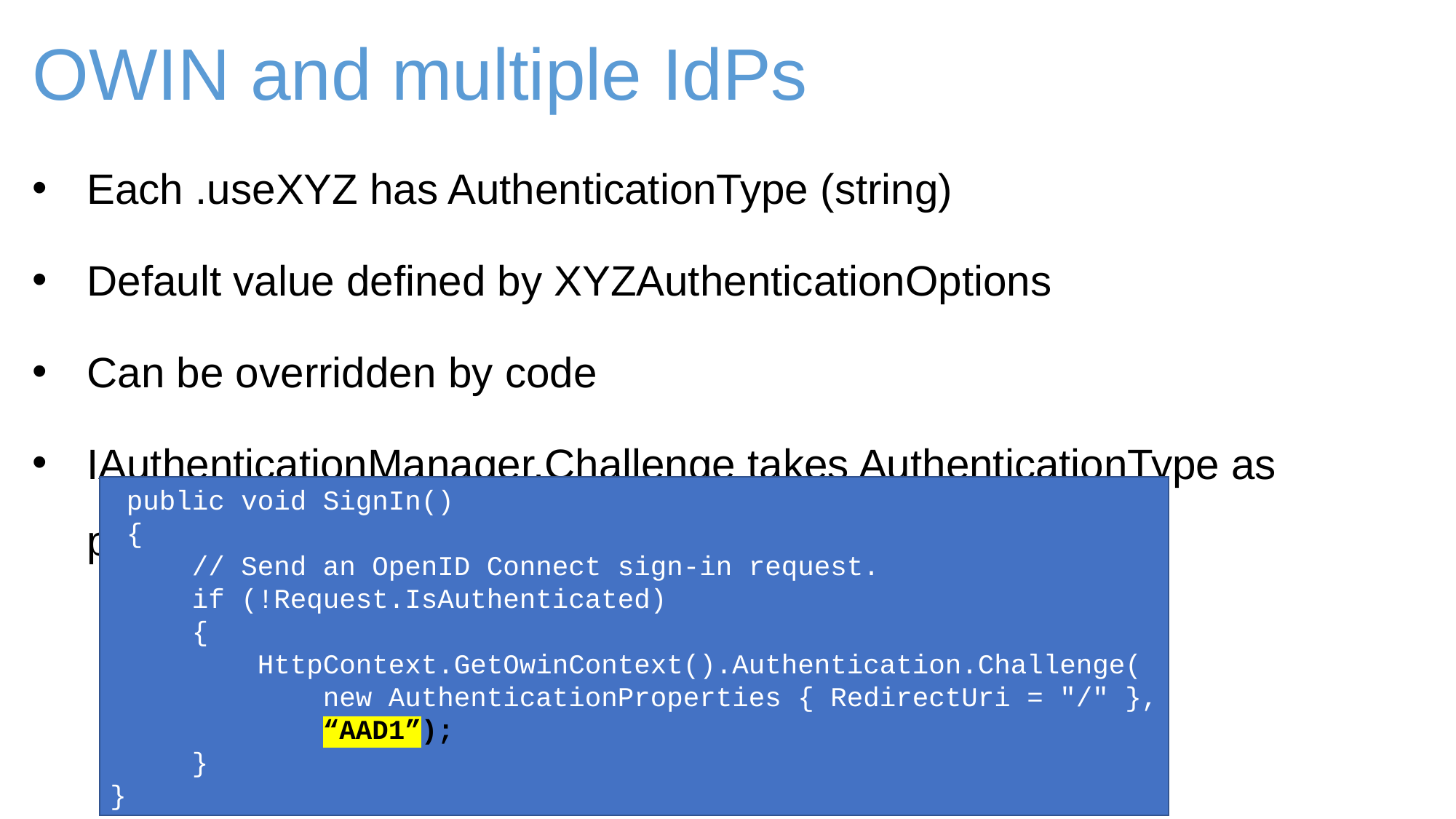

# OWIN and multiple IdPs
Each .useXYZ has AuthenticationType (string)
Default value defined by XYZAuthenticationOptions
Can be overridden by code
IAuthenticationManager.Challenge takes AuthenticationType as parameter

 public void SignIn()
 {
     // Send an OpenID Connect sign-in request.
     if (!Request.IsAuthenticated)
     {
         HttpContext.GetOwinContext().Authentication.Challenge(
             new AuthenticationProperties { RedirectUri = "/" },
             “AAD1”);
     }
}